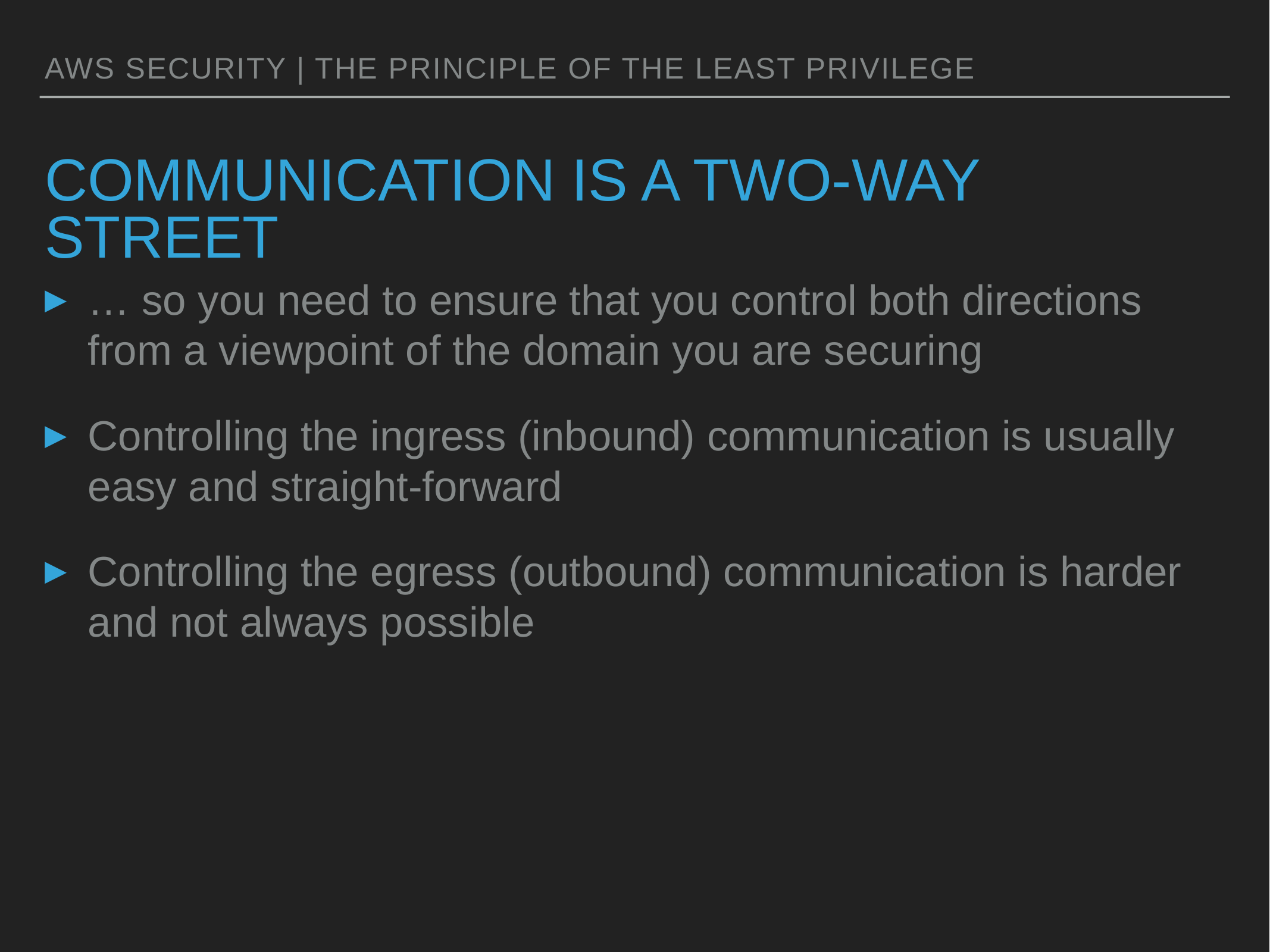

AWS Security | The Principle of The Least Privilege
# Communication is a two-way street
… so you need to ensure that you control both directions from a viewpoint of the domain you are securing
Controlling the ingress (inbound) communication is usually easy and straight-forward
Controlling the egress (outbound) communication is harder and not always possible